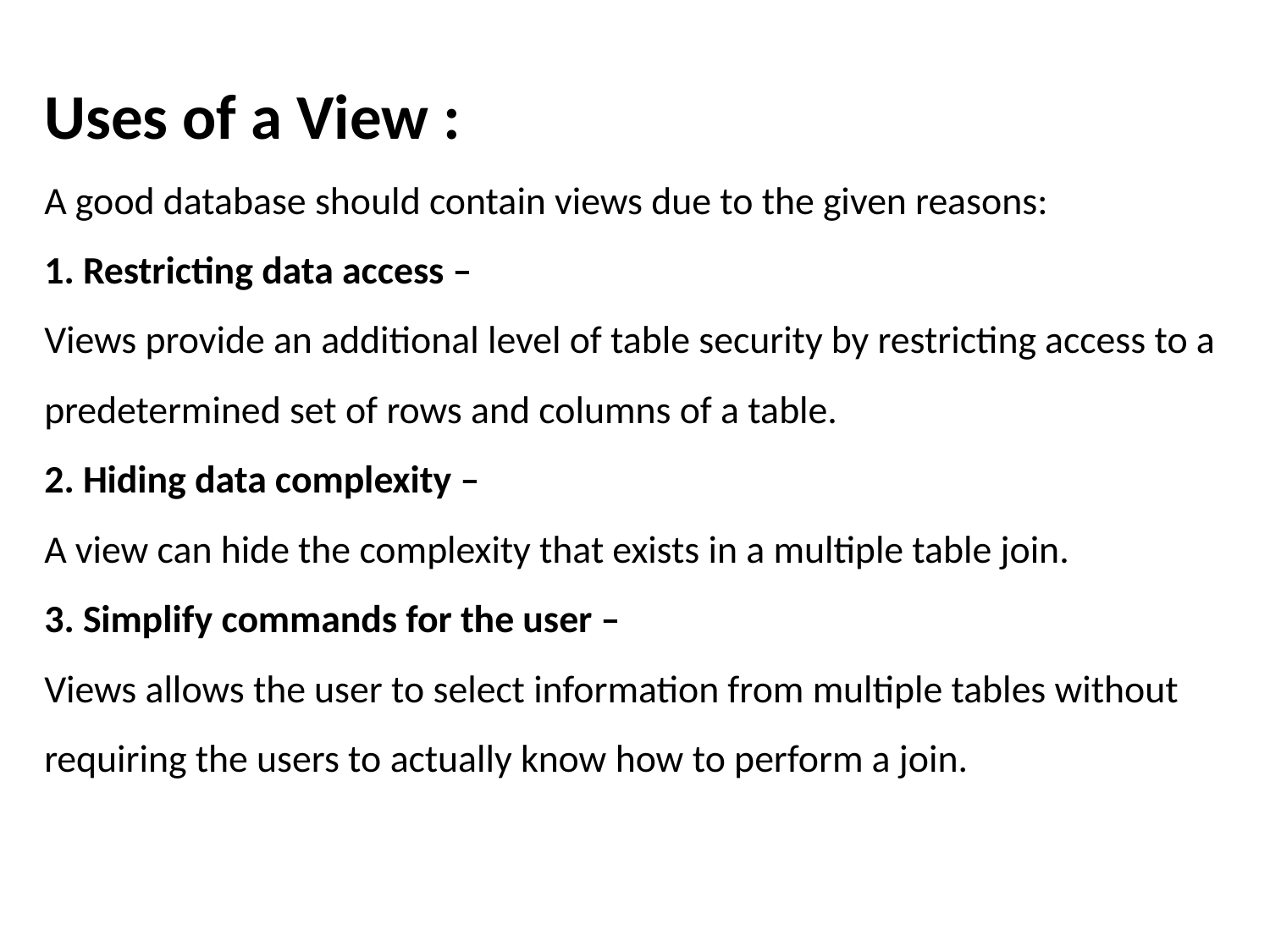

Uses of a View :
A good database should contain views due to the given reasons:
1. Restricting data access –
Views provide an additional level of table security by restricting access to a predetermined set of rows and columns of a table.
2. Hiding data complexity –
A view can hide the complexity that exists in a multiple table join.
3. Simplify commands for the user –
Views allows the user to select information from multiple tables without requiring the users to actually know how to perform a join.